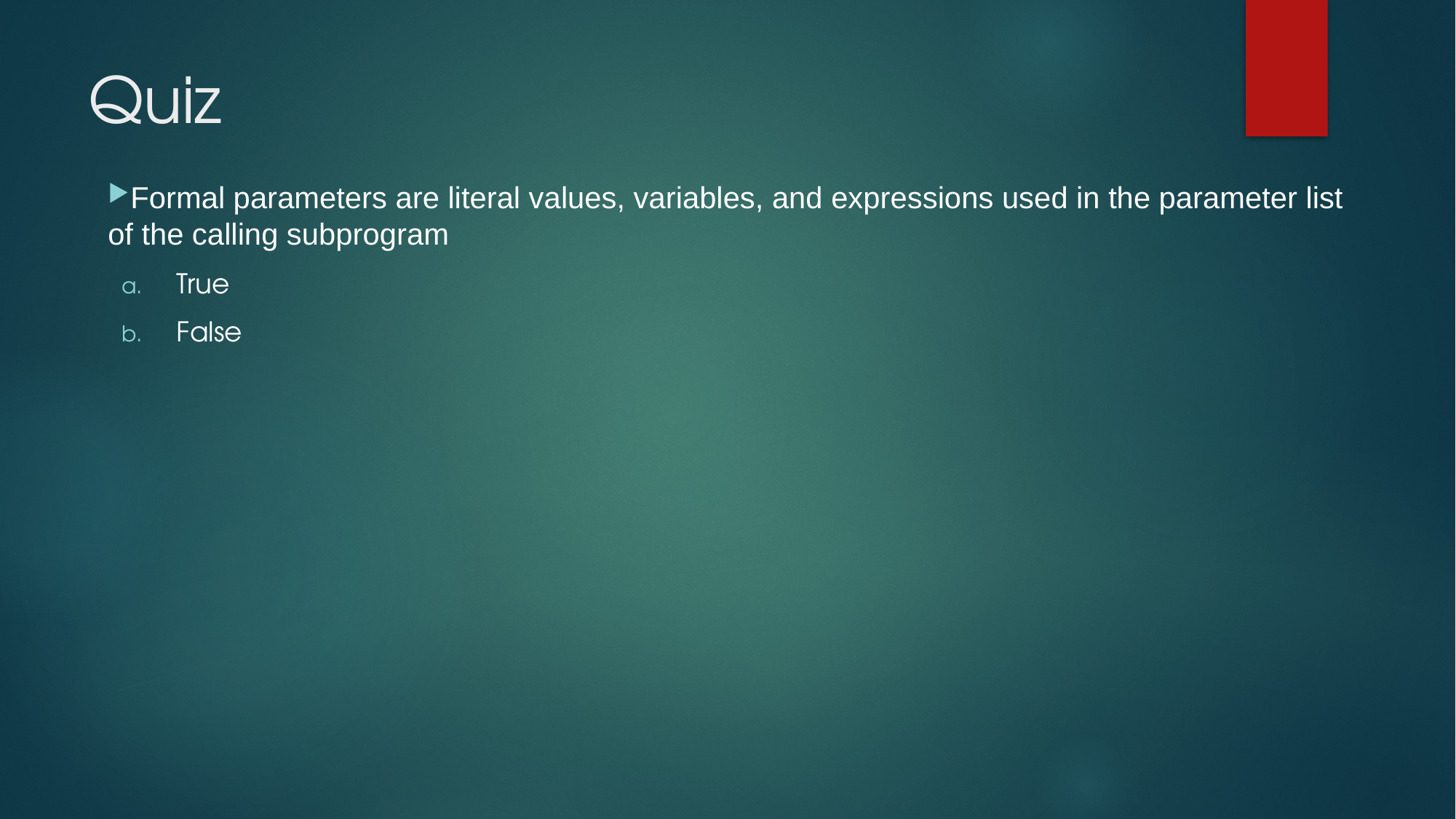

# Quiz
Formal parameters are literal values, variables, and expressions used in the parameter list of the calling subprogram
True
False